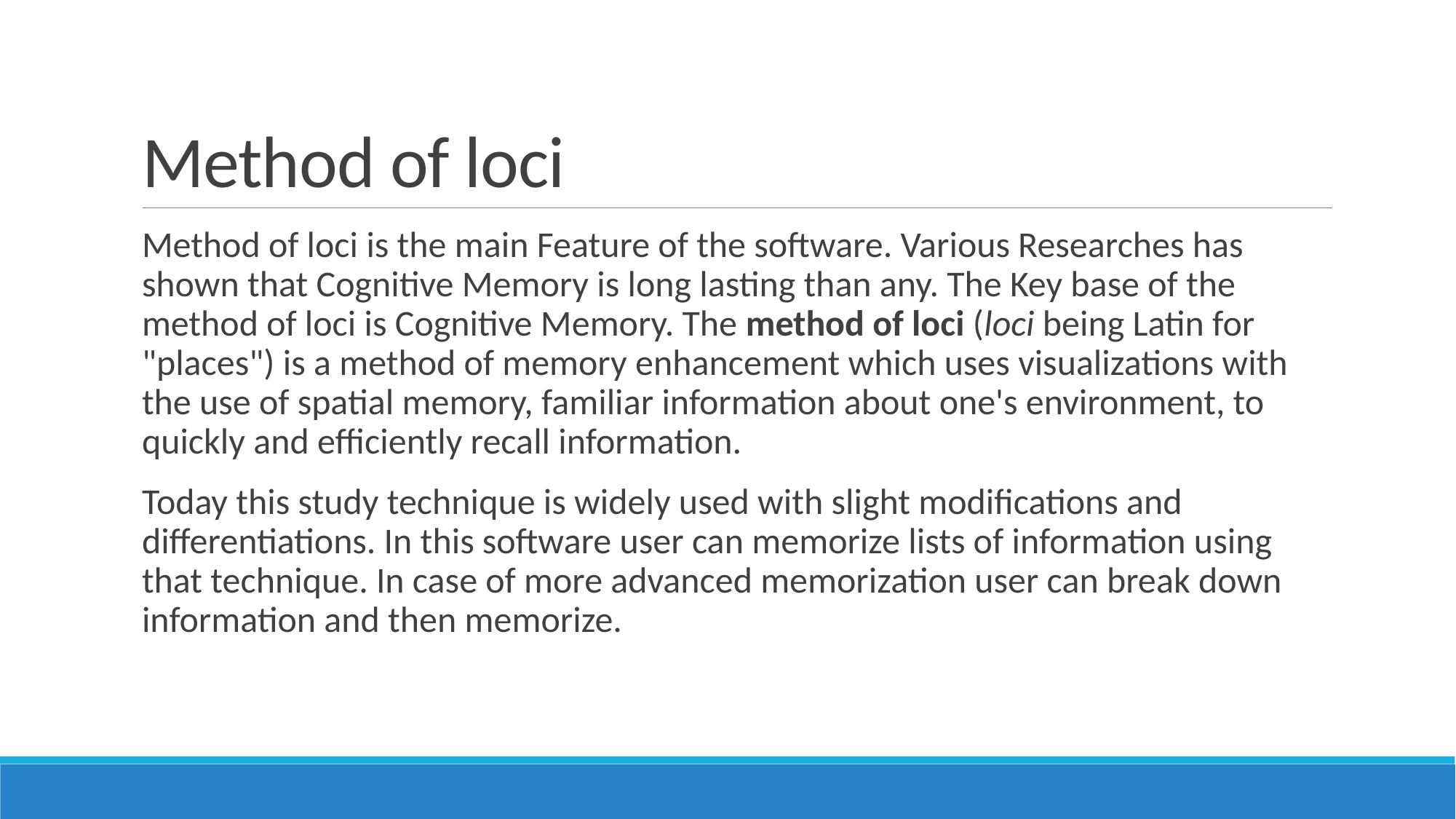

# Method of loci
Method of loci is the main Feature of the software. Various Researches has shown that Cognitive Memory is long lasting than any. The Key base of the method of loci is Cognitive Memory. The method of loci (loci being Latin for "places") is a method of memory enhancement which uses visualizations with the use of spatial memory, familiar information about one's environment, to quickly and efficiently recall information.
Today this study technique is widely used with slight modifications and differentiations. In this software user can memorize lists of information using that technique. In case of more advanced memorization user can break down information and then memorize.